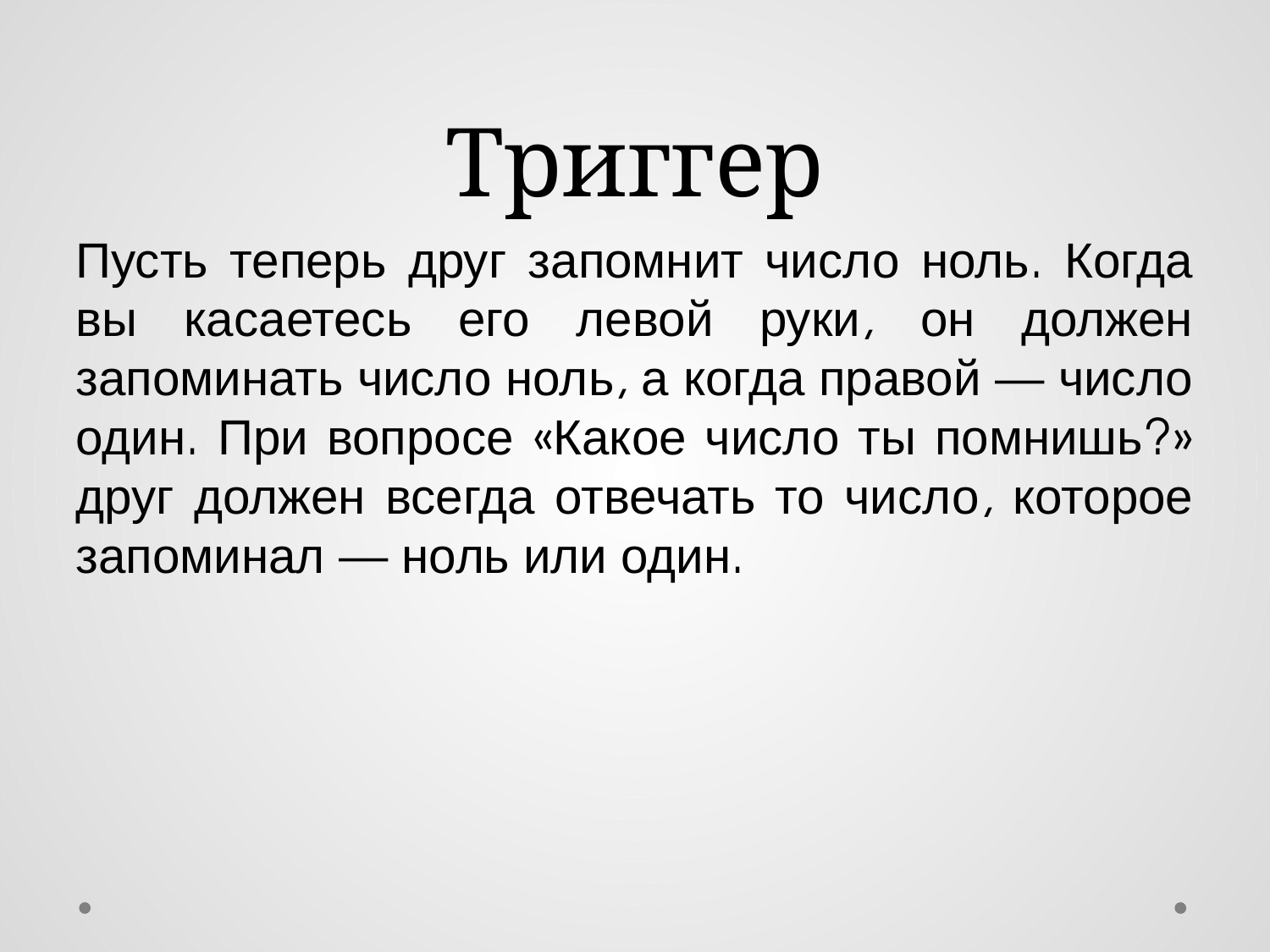

# Триггер
Пусть теперь друг запомнит число ноль. Когда вы касаетесь его левой руки, он должен запоминать число ноль, а когда правой — число один. При вопросе «Какое число ты помнишь?» друг должен всегда отвечать то число, которое запоминал — ноль или один.